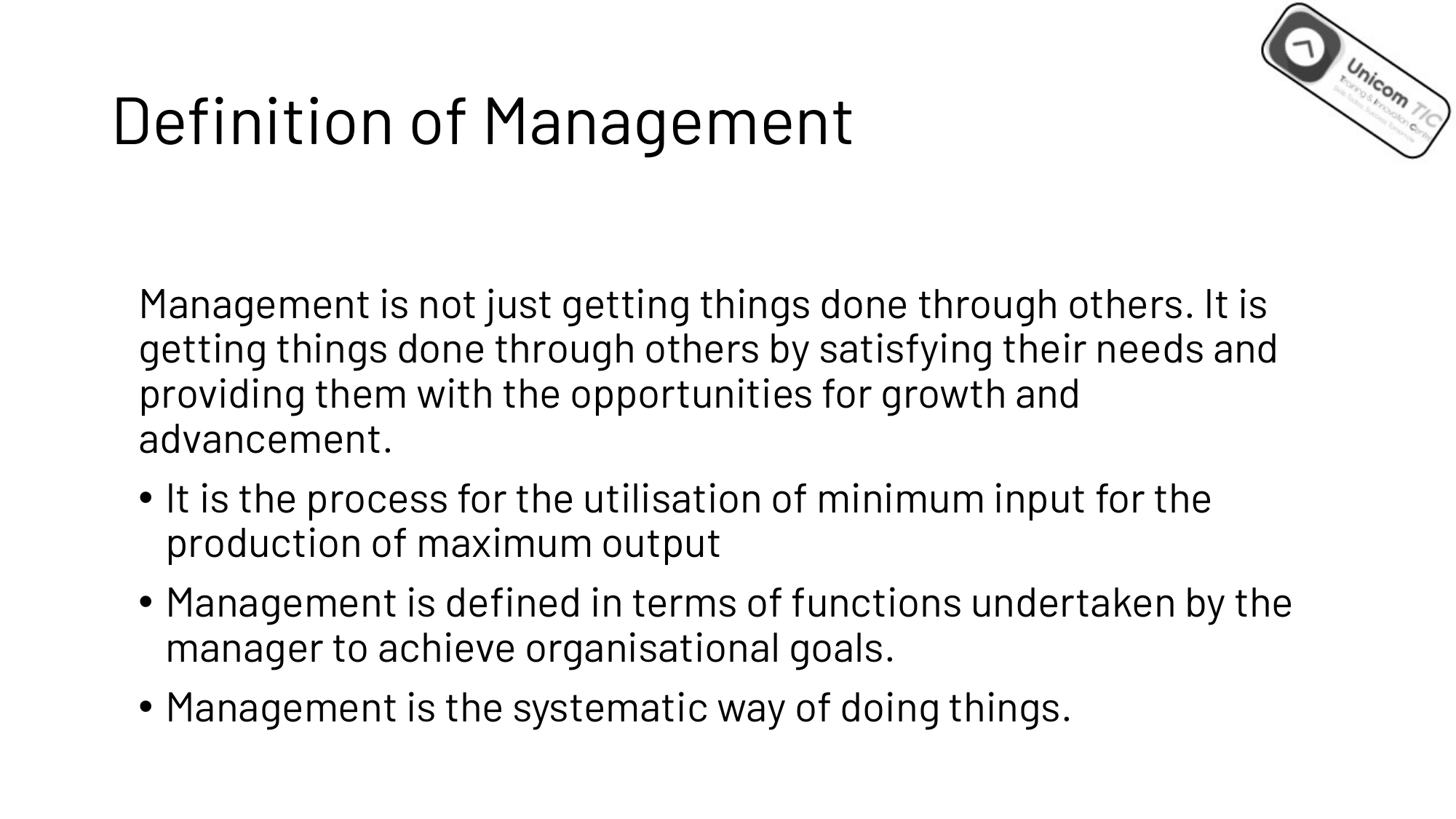

# Definition of Management
Management is not just getting things done through others. It is getting things done through others by satisfying their needs and providing them with the opportunities for growth and advancement.
It is the process for the utilisation of minimum input for the production of maximum output
Management is defined in terms of functions undertaken by the manager to achieve organisational goals.
Management is the systematic way of doing things.